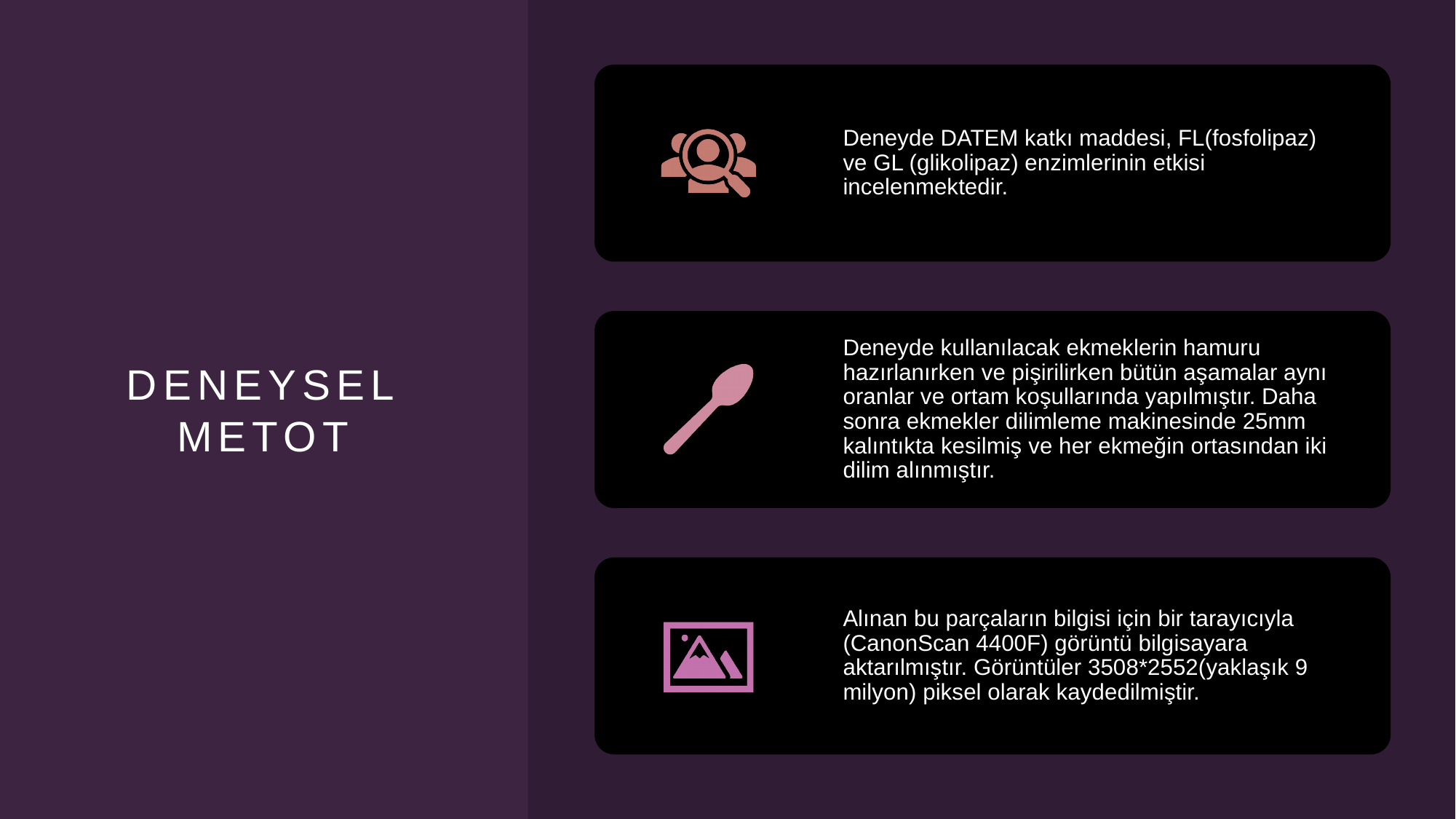

Deneyde DATEM katkı maddesi, FL(fosfolipaz) ve GL (glikolipaz) enzimlerinin etkisi incelenmektedir.
Deneyde kullanılacak ekmeklerin hamuru hazırlanırken ve pişirilirken bütün aşamalar aynı oranlar ve ortam koşullarında yapılmıştır. Daha sonra ekmekler dilimleme makinesinde 25mm kalıntıkta kesilmiş ve her ekmeğin ortasından iki dilim alınmıştır.
Alınan bu parçaların bilgisi için bir tarayıcıyla (CanonScan 4400F) görüntü bilgisayara aktarılmıştır. Görüntüler 3508*2552(yaklaşık 9 milyon) piksel olarak kaydedilmiştir.
# DEneysel metot